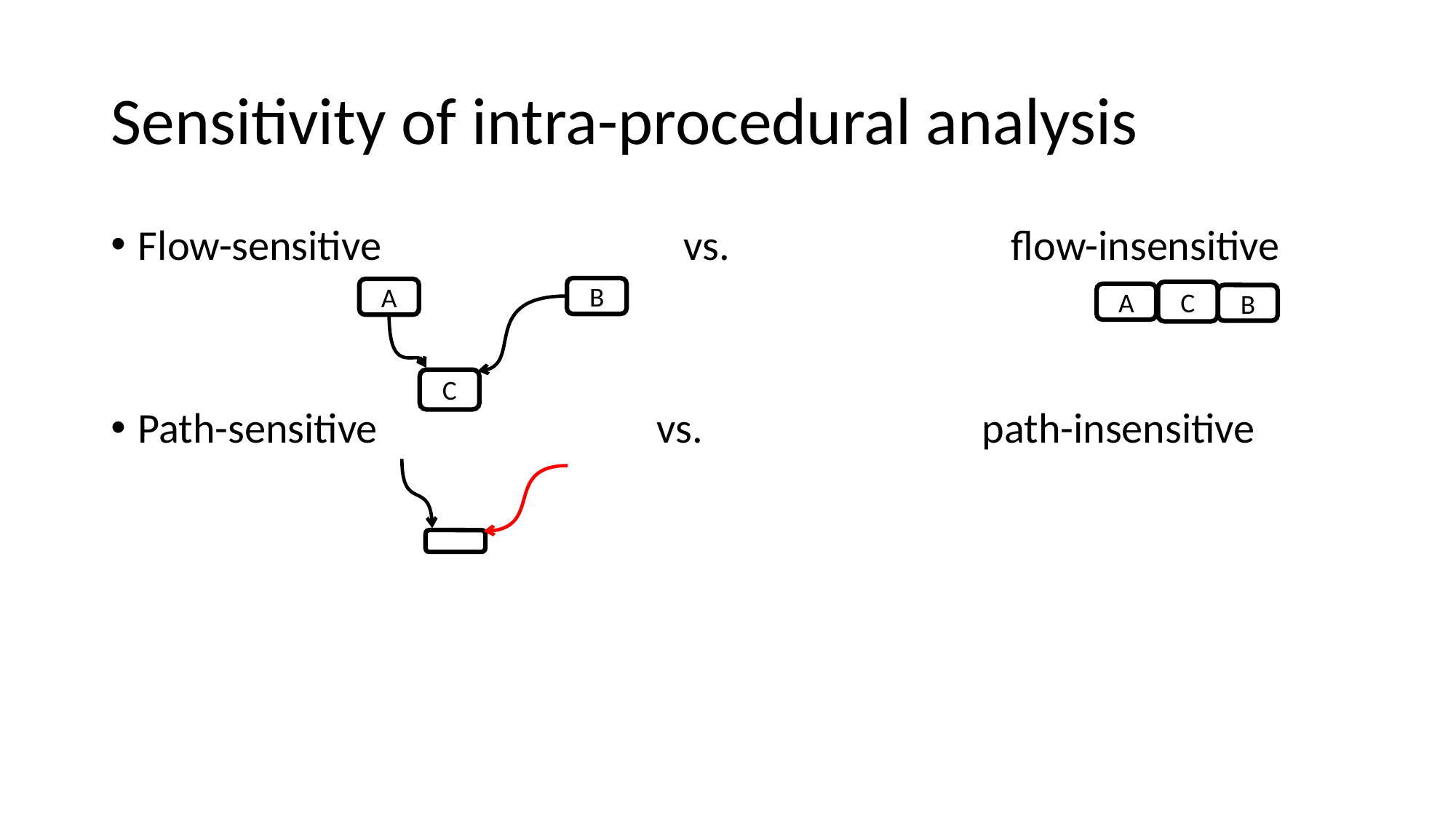

# Sensitivity of intra-procedural analysis
Flow-sensitive 			vs. 			flow-insensitive

Path-sensitive                             vs.                             path-insensitive
B
A
C
A
B
C